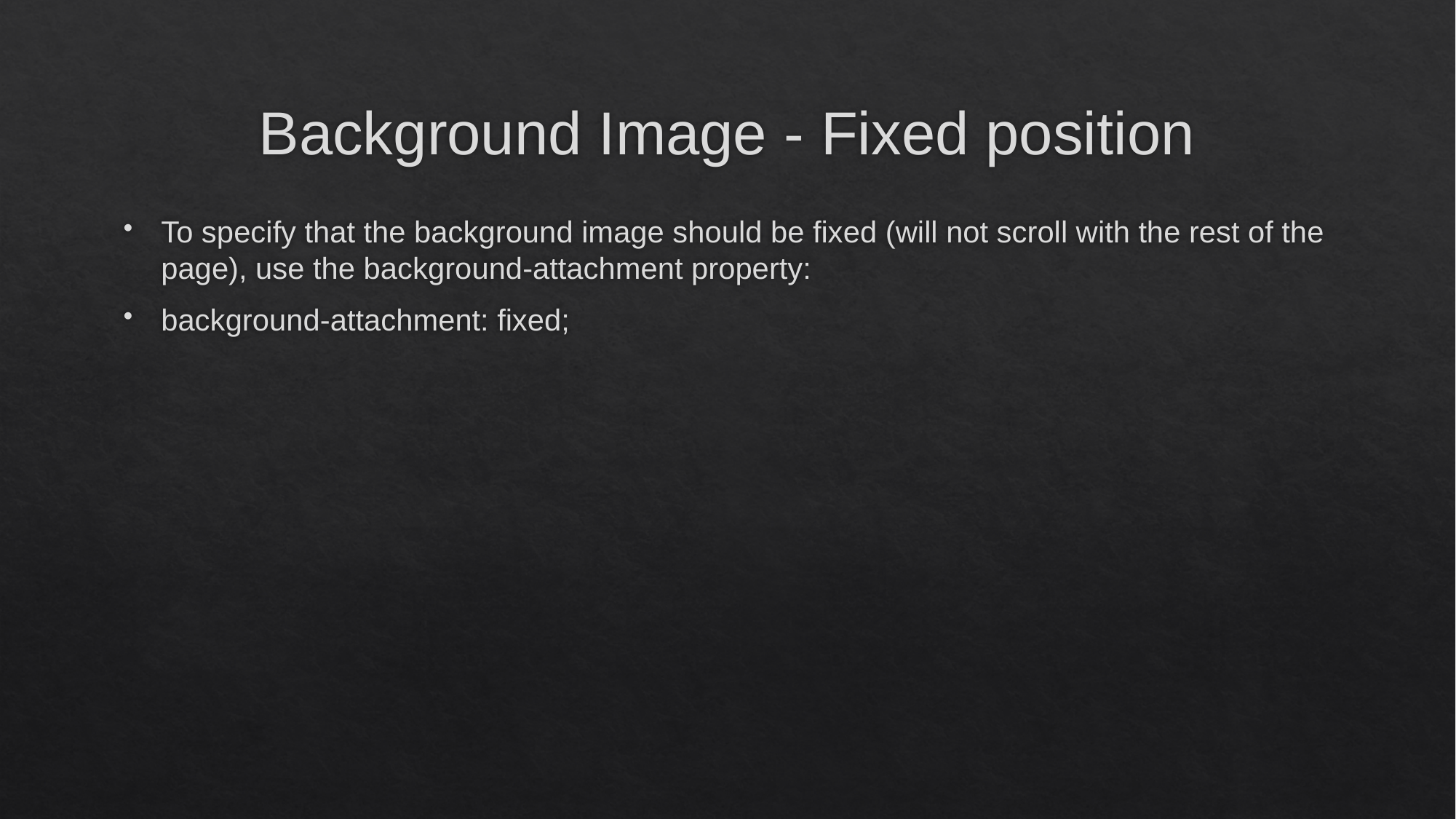

# Background Image - Fixed position
To specify that the background image should be fixed (will not scroll with the rest of the page), use the background-attachment property:
background-attachment: fixed;